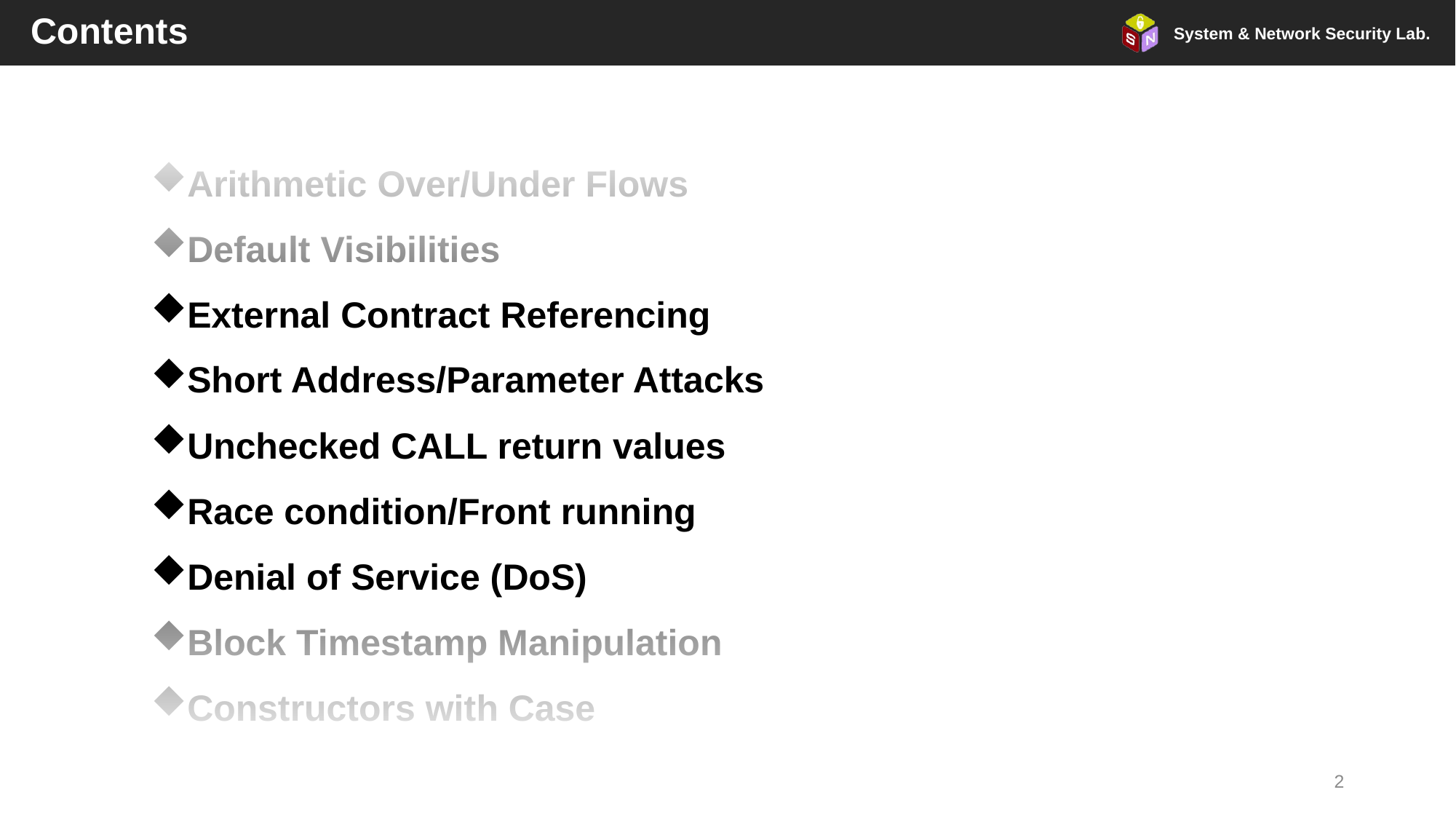

# Contents

Arithmetic Over/Under Flows
Default Visibilities
External Contract Referencing
Short Address/Parameter Attacks
Unchecked CALL return values
Race condition/Front running
Denial of Service (DoS)
Block Timestamp Manipulation
Constructors with Case

2